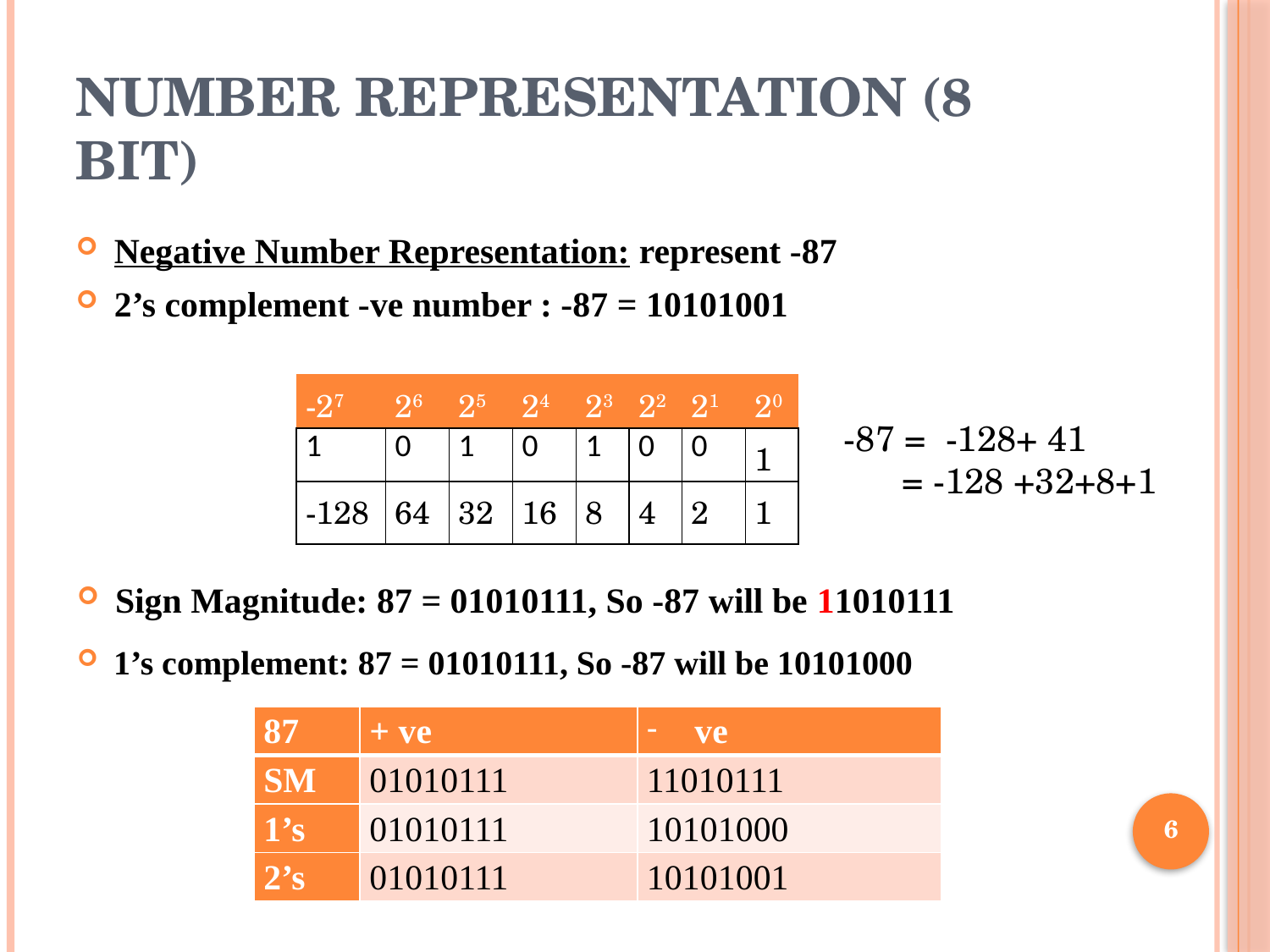

# Number Representation (8 bit)
Negative Number Representation: represent -87
2’s complement -ve number : -87 = 10101001
| -27 | 26 | 25 | 24 | 23 | 22 | 21 | 20 |
| --- | --- | --- | --- | --- | --- | --- | --- |
| 1 | 0 | 1 | 0 | 1 | 0 | 0 | 1 |
| -128 | 64 | 32 | 16 | 8 | 4 | 2 | 1 |
-87 =  -128+ 41
      = -128 +32+8+1
Sign Magnitude: 87 = 01010111, So -87 will be 11010111
1’s complement: 87 = 01010111, So -87 will be 10101000
| 87 | + ve | ve |
| --- | --- | --- |
| SM | 01010111 | 11010111 |
| 1’s | 01010111 | 10101000 |
| 2’s | 01010111 | 10101001 |
6